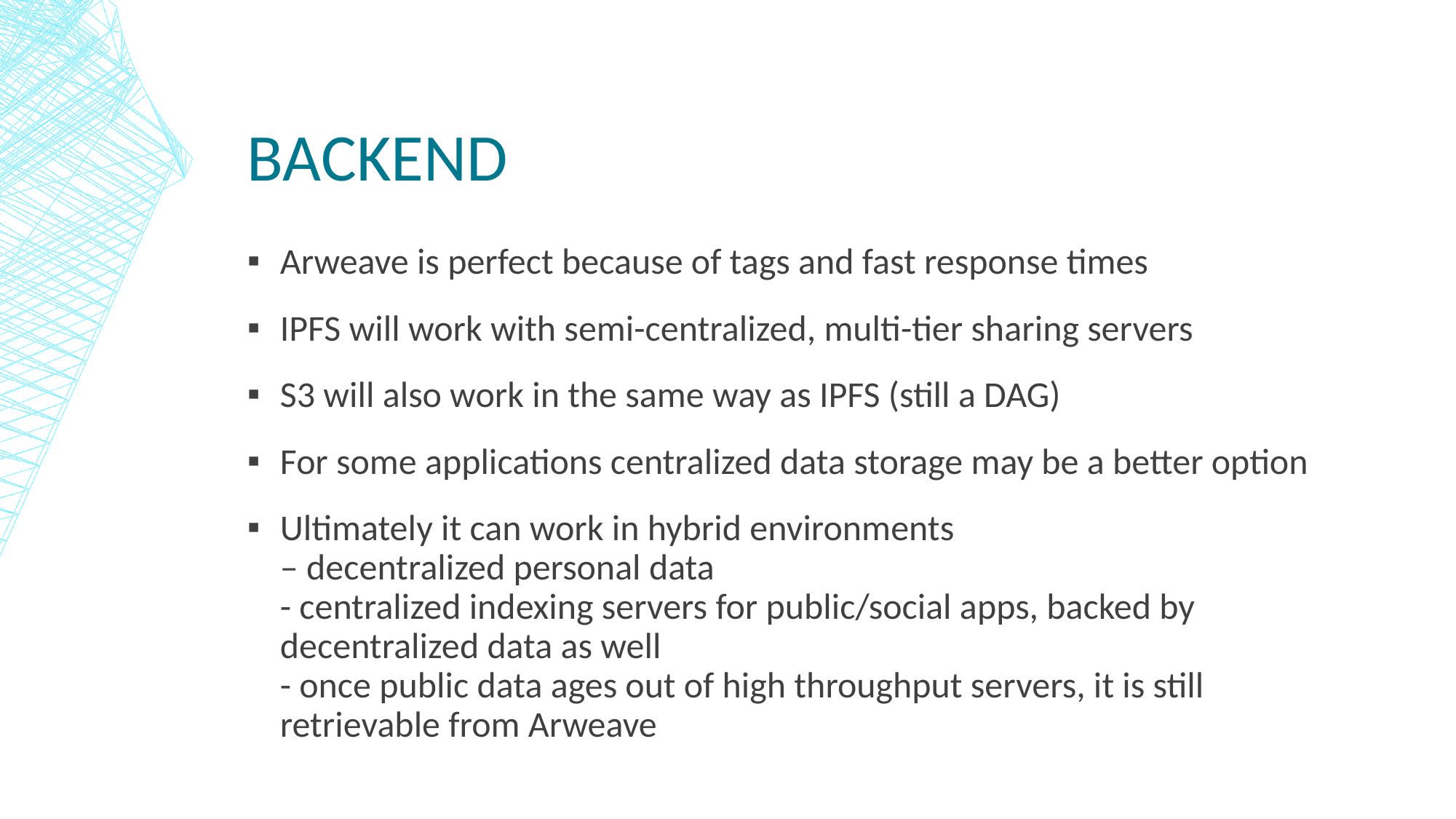

# Backend
Arweave is perfect because of tags and fast response times
IPFS will work with semi-centralized, multi-tier sharing servers
S3 will also work in the same way as IPFS (still a DAG)
For some applications centralized data storage may be a better option
Ultimately it can work in hybrid environments
– decentralized personal data
- centralized indexing servers for public/social apps, backed by decentralized data as well
- once public data ages out of high throughput servers, it is still retrievable from Arweave